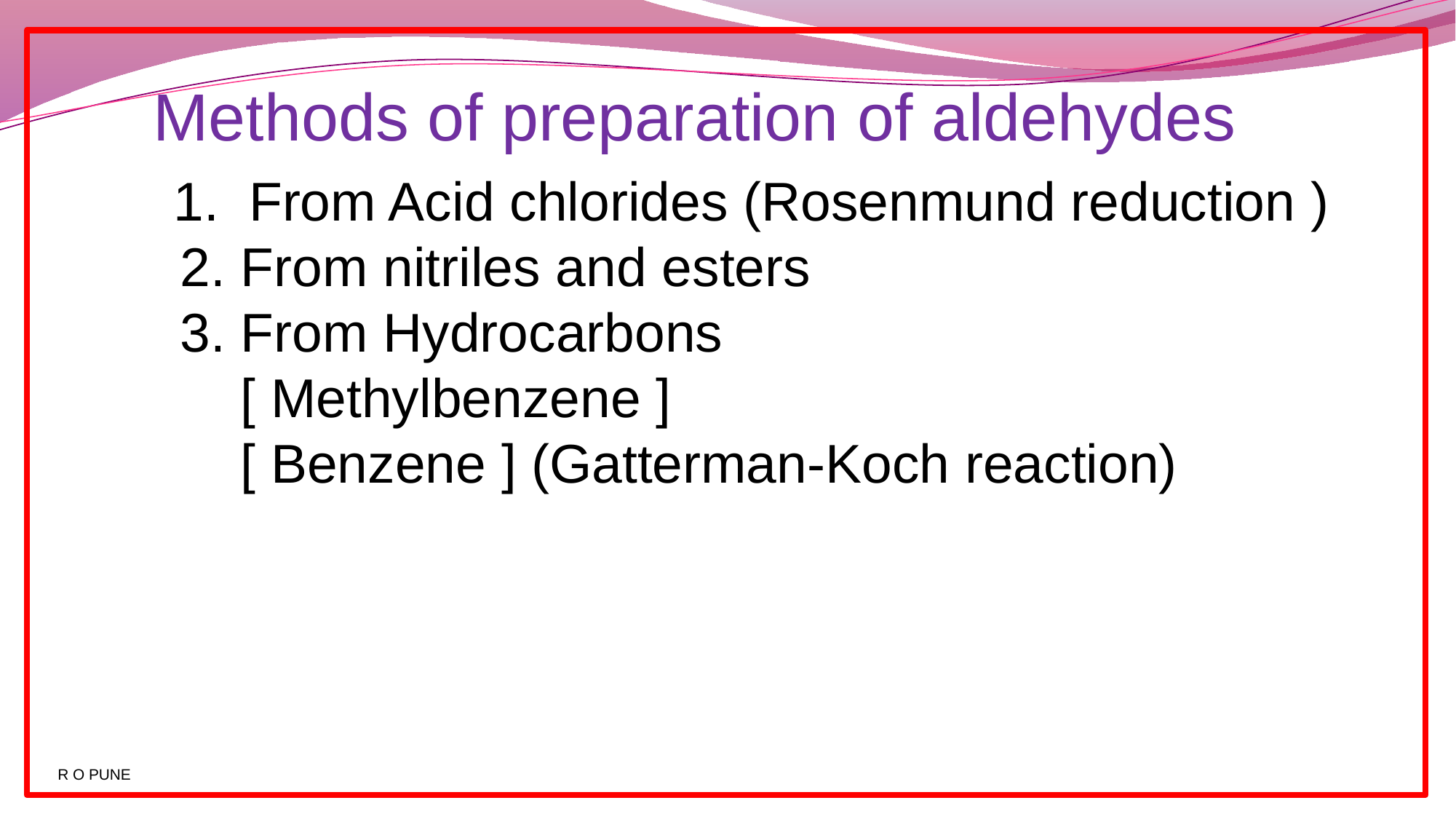

Methods of preparation of aldehydes
 1.  From Acid chlorides (Rosenmund reduction )
 2. From nitriles and esters
 3. From Hydrocarbons
     [ Methylbenzene ]
     [ Benzene ] (Gatterman-Koch reaction)

R O PUNE